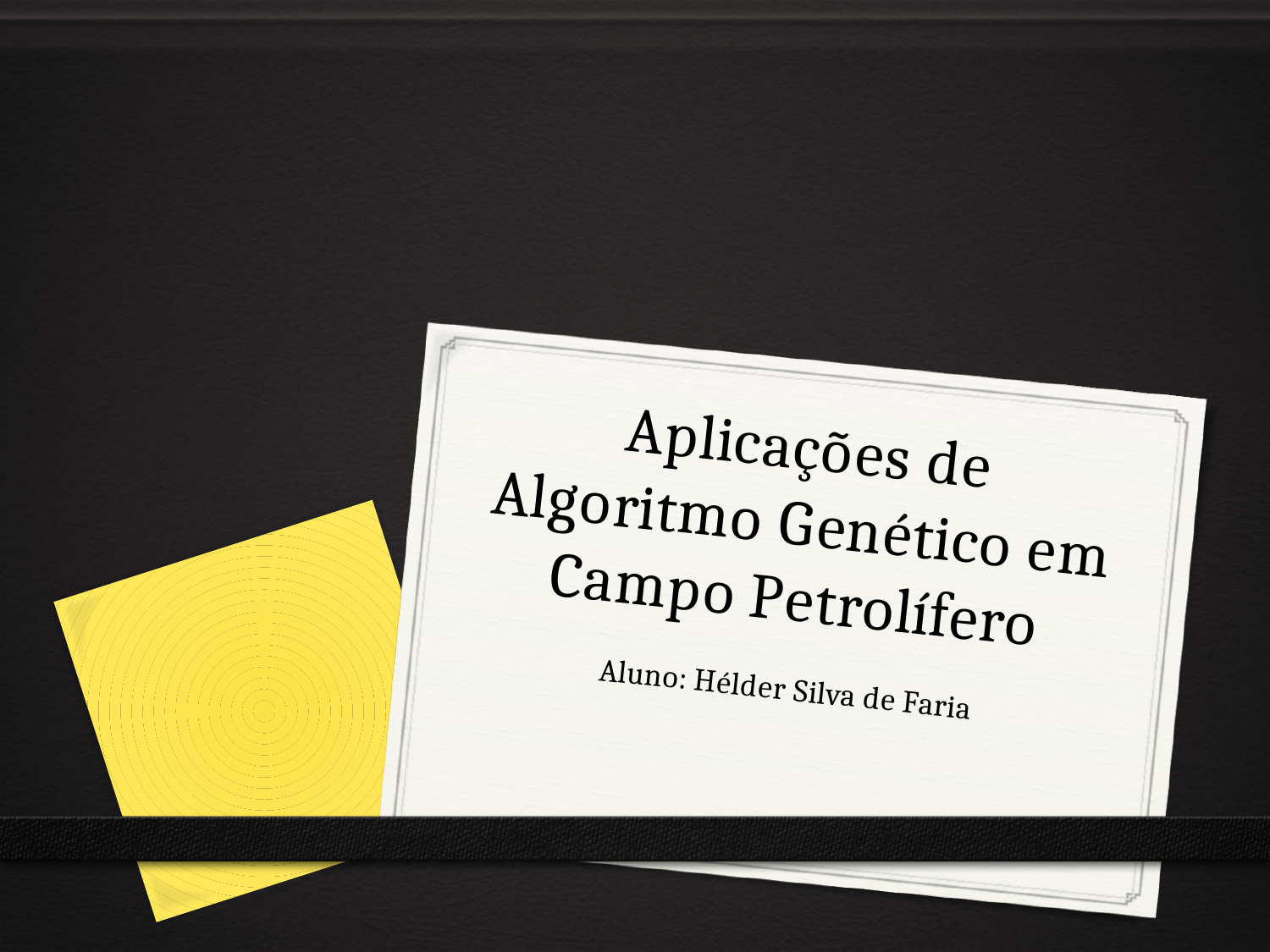

# Aplicações de Algoritmo Genético em Campo Petrolífero
Aluno: Hélder Silva de Faria